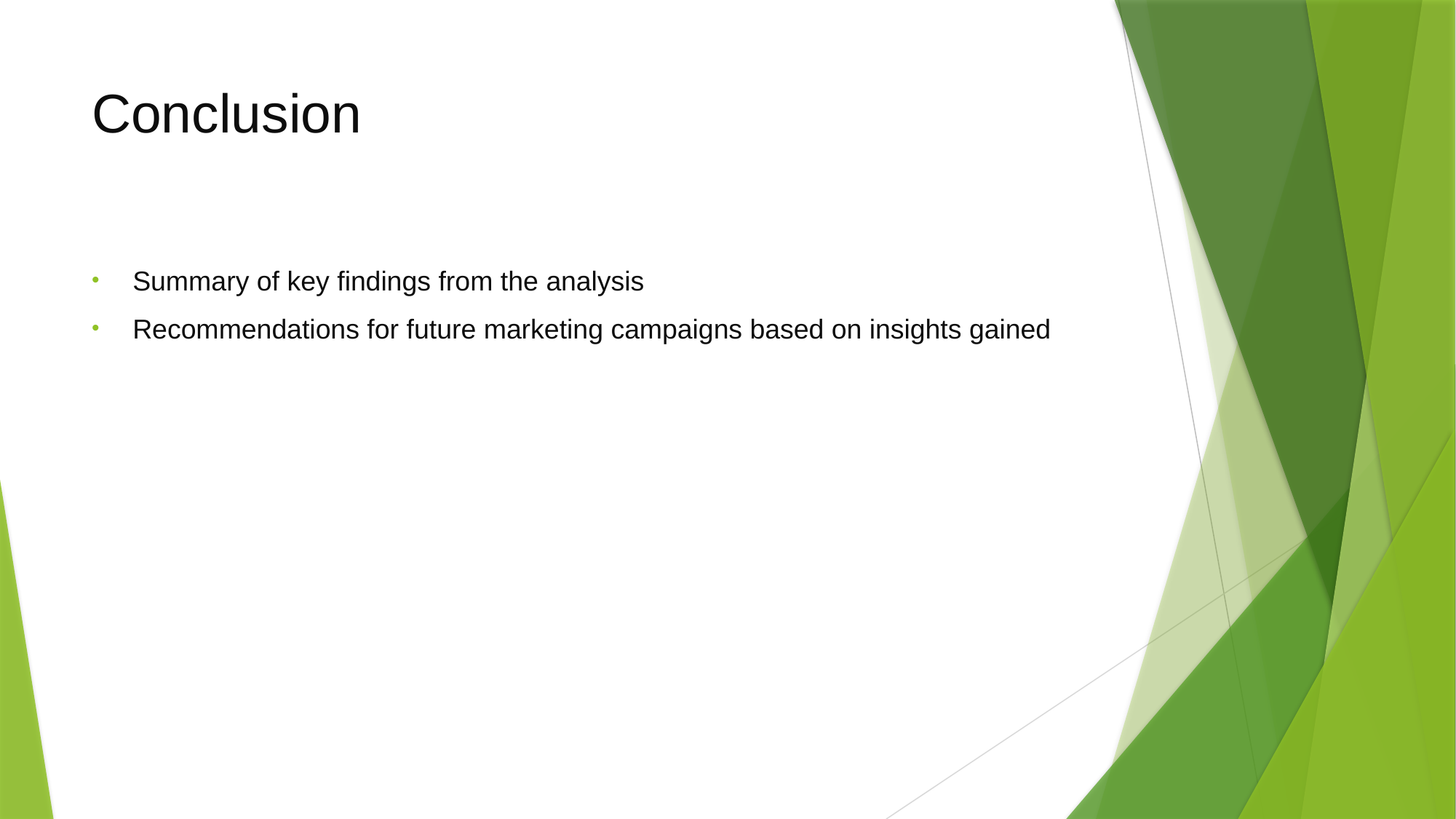

# Conclusion
Summary of key findings from the analysis
Recommendations for future marketing campaigns based on insights gained